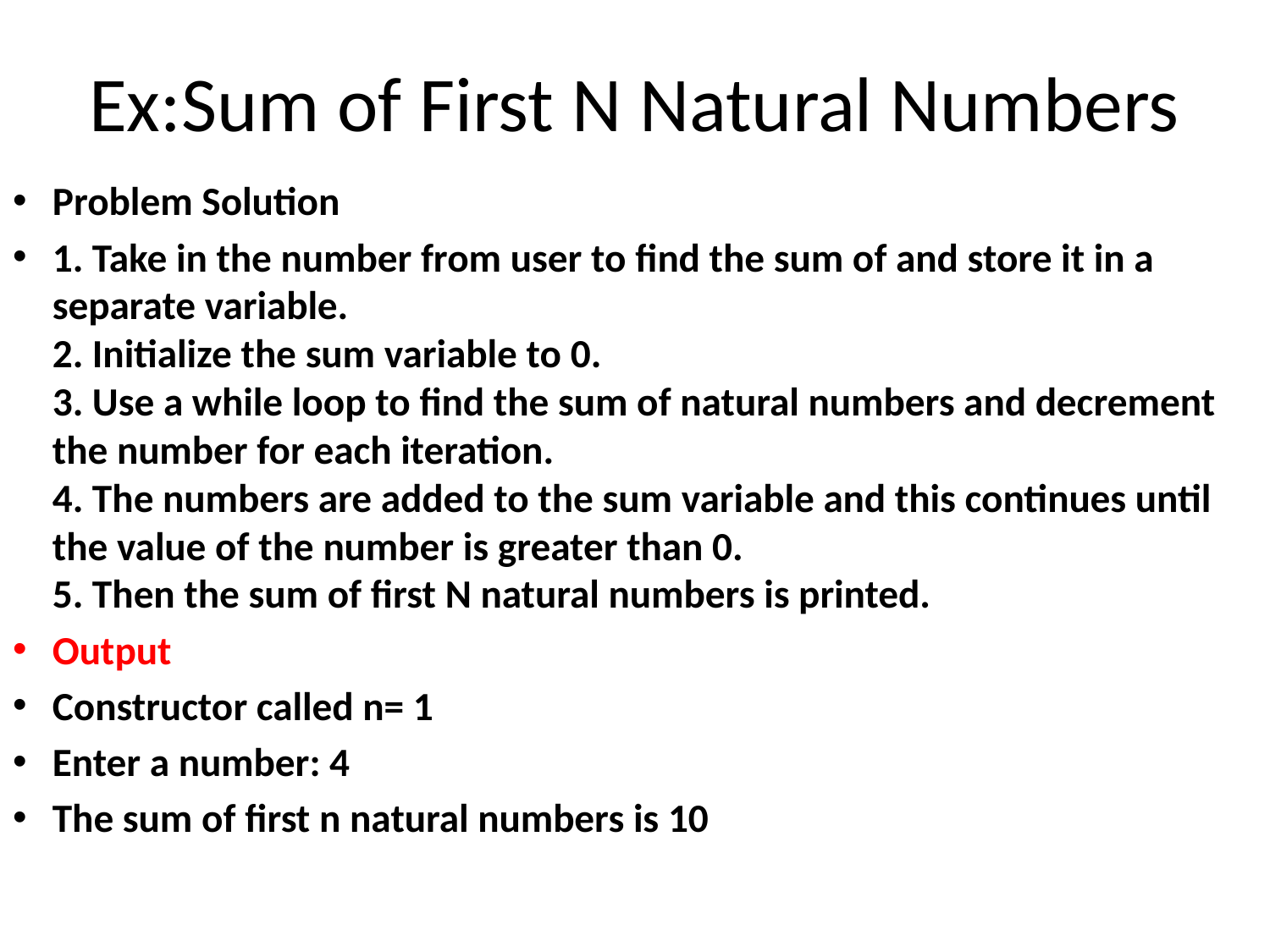

# Ex:Sum of First N Natural Numbers
Problem Solution
1. Take in the number from user to find the sum of and store it in a separate variable.
2. Initialize the sum variable to 0.
3. Use a while loop to find the sum of natural numbers and decrement the number for each iteration.
4. The numbers are added to the sum variable and this continues until the value of the number is greater than 0.
5. Then the sum of first N natural numbers is printed.
Output
Constructor called n= 1
Enter a number: 4
The sum of first n natural numbers is 10